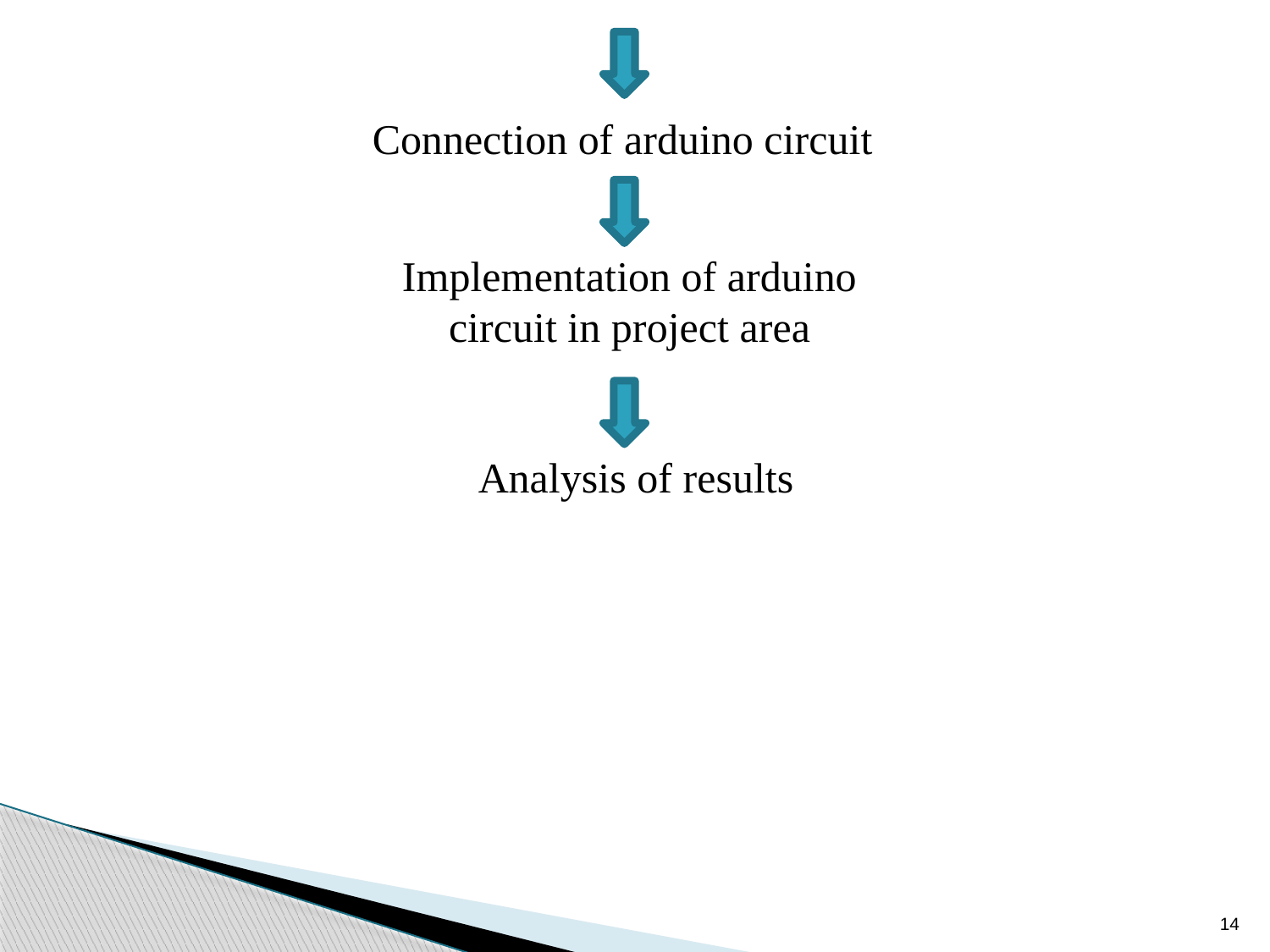

Connection of arduino circuit

Implementation of arduino circuit in project area

Analysis of results
14